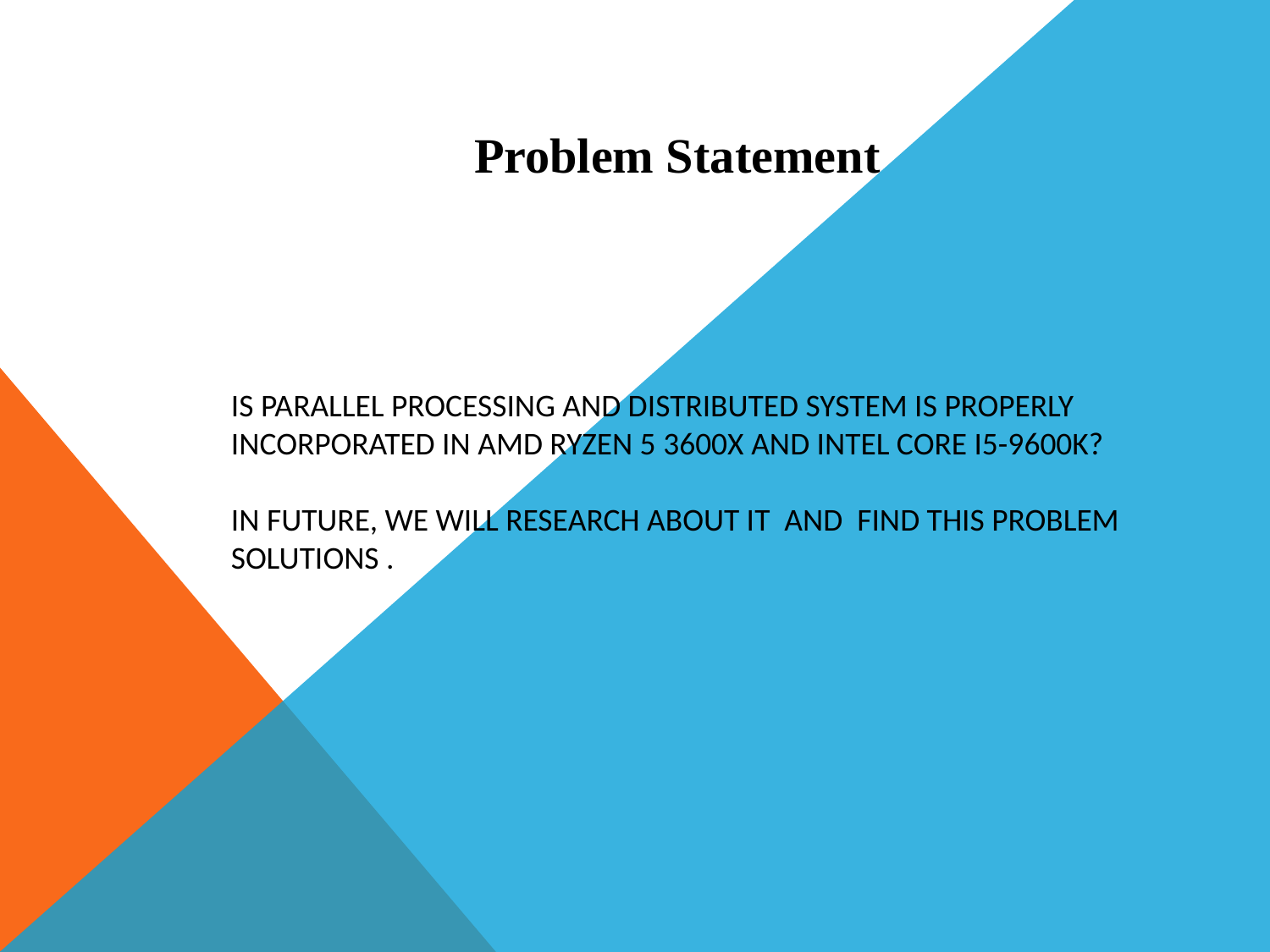

Problem Statement
# Is parallel processing and distributed system is properly incorporated in AMD Ryzen 5 3600X and Intel Core i5-9600K? In future, we will research about it  and  find this problem solutions .